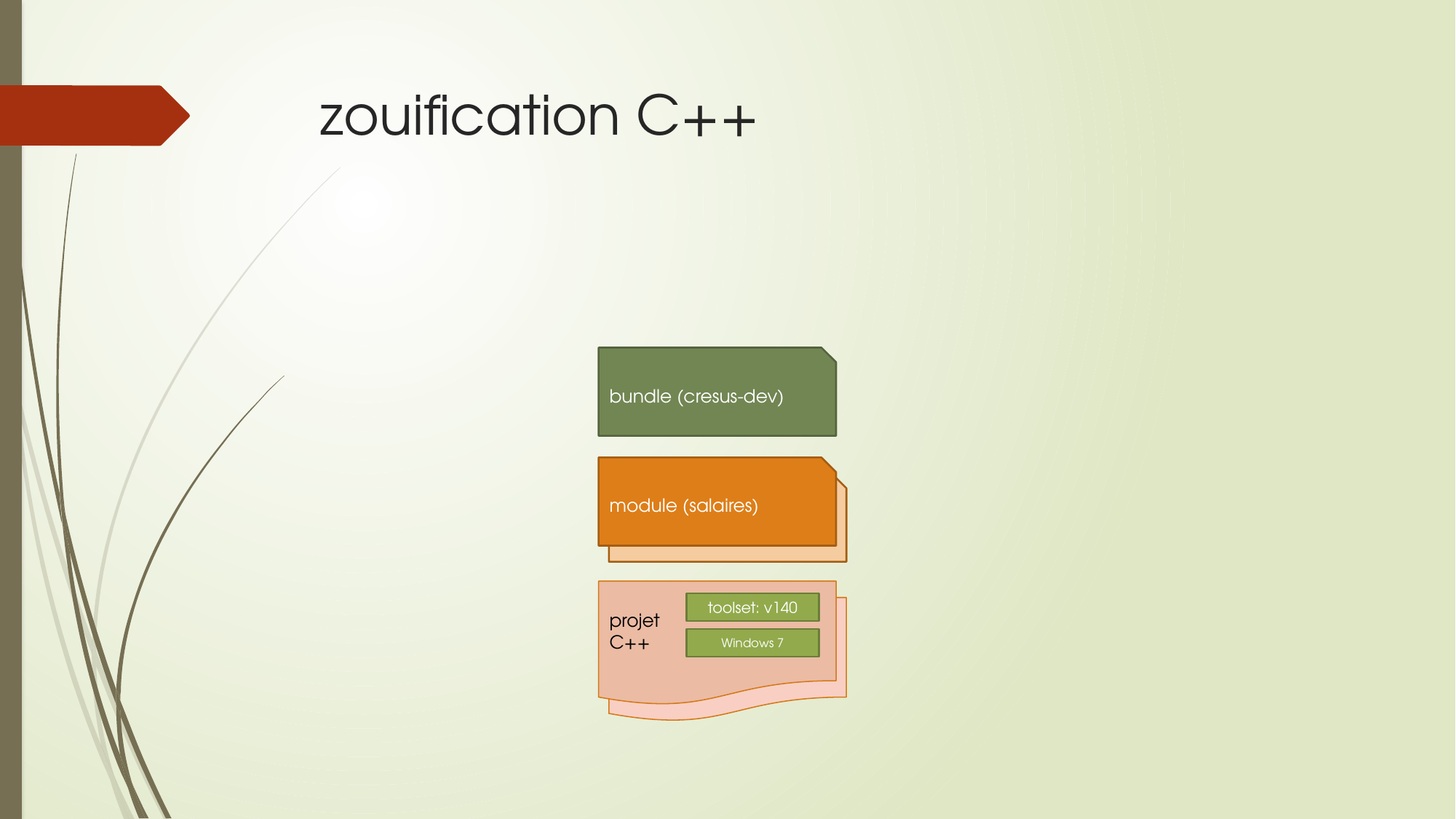

# zouification C++
bundle (cresus-dev)
module (salaires)

projet
C++
toolset: v140

Windows 7